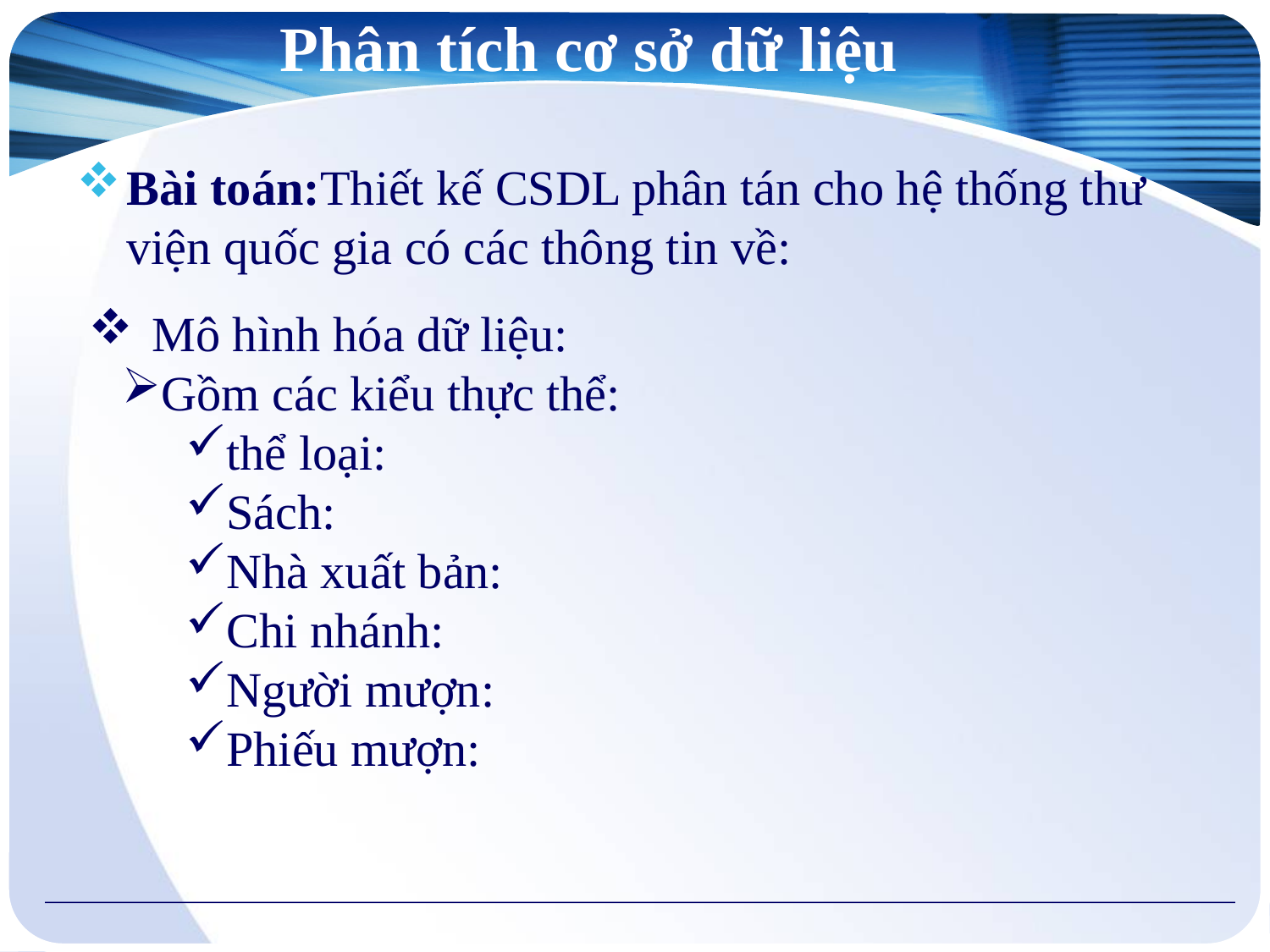

# Phân tích cơ sở dữ liệu
Bài toán:Thiết kế CSDL phân tán cho hệ thống thư viện quốc gia có các thông tin về:

Mô hình hóa dữ liệu:
Gồm các kiểu thực thể:
thể loại:
Sách:
Nhà xuất bản:
Chi nhánh:
Người mượn:
Phiếu mượn: